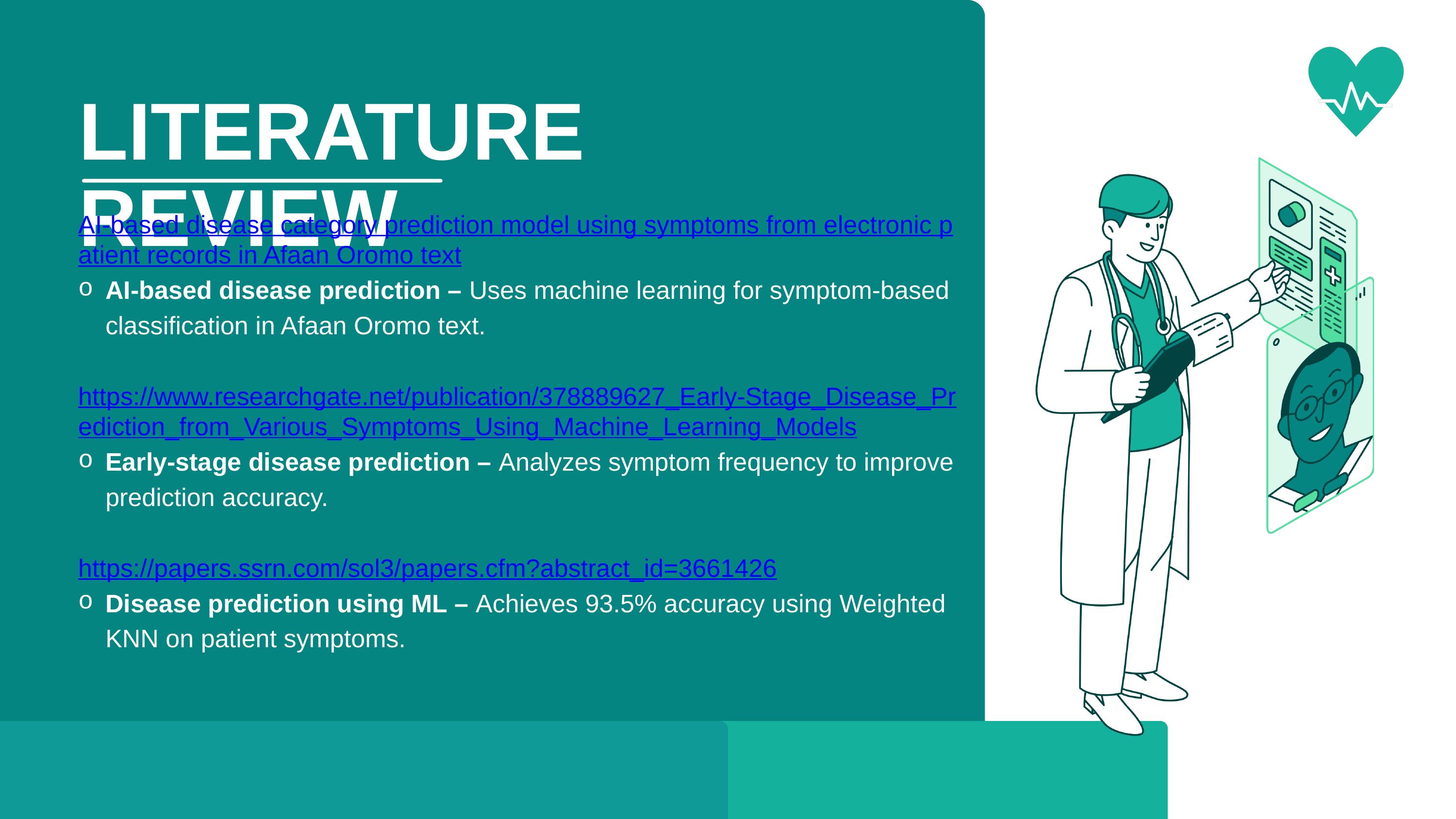

LITERATURE REVIEW

AI-based disease category prediction model using symptoms from electronic patient records in Afaan Oromo text
AI-based disease prediction – Uses machine learning for symptom-based classification in Afaan Oromo text.

https://www.researchgate.net/publication/378889627_Early-Stage_Disease_Prediction_from_Various_Symptoms_Using_Machine_Learning_Models
Early-stage disease prediction – Analyzes symptom frequency to improve prediction accuracy.

https://papers.ssrn.com/sol3/papers.cfm?abstract_id=3661426
Disease prediction using ML – Achieves 93.5% accuracy using Weighted KNN on patient symptoms.